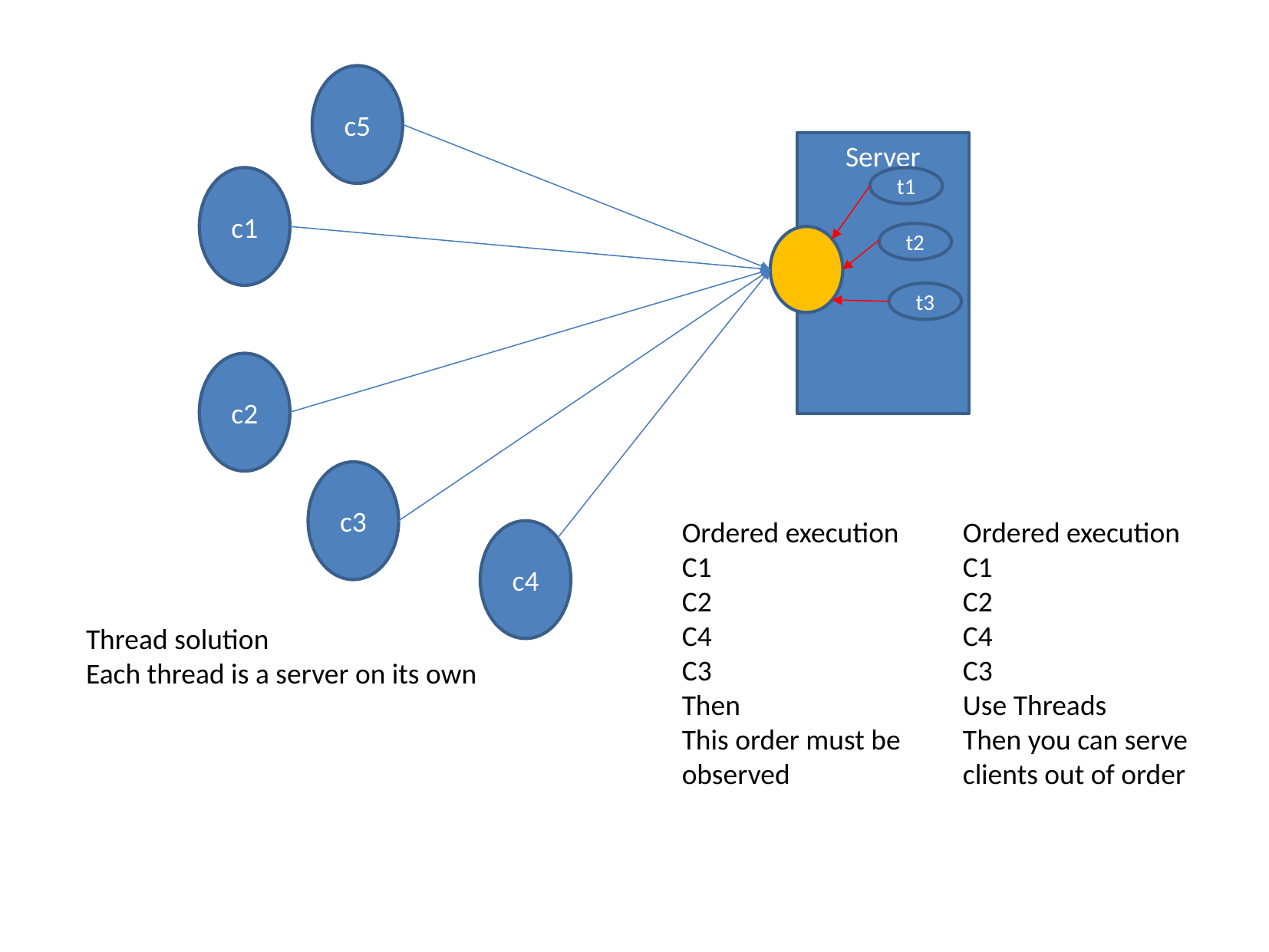

c5
Server
c1
t1
t2

t3
c2
c3
Ordered execution
C1
C2
C4
C3
Use Threads
Then you can serve clients out of order

Ordered execution
C1
C2
C4
C3
Then
This order must be observed

c4
Thread solution
Each thread is a server on its own